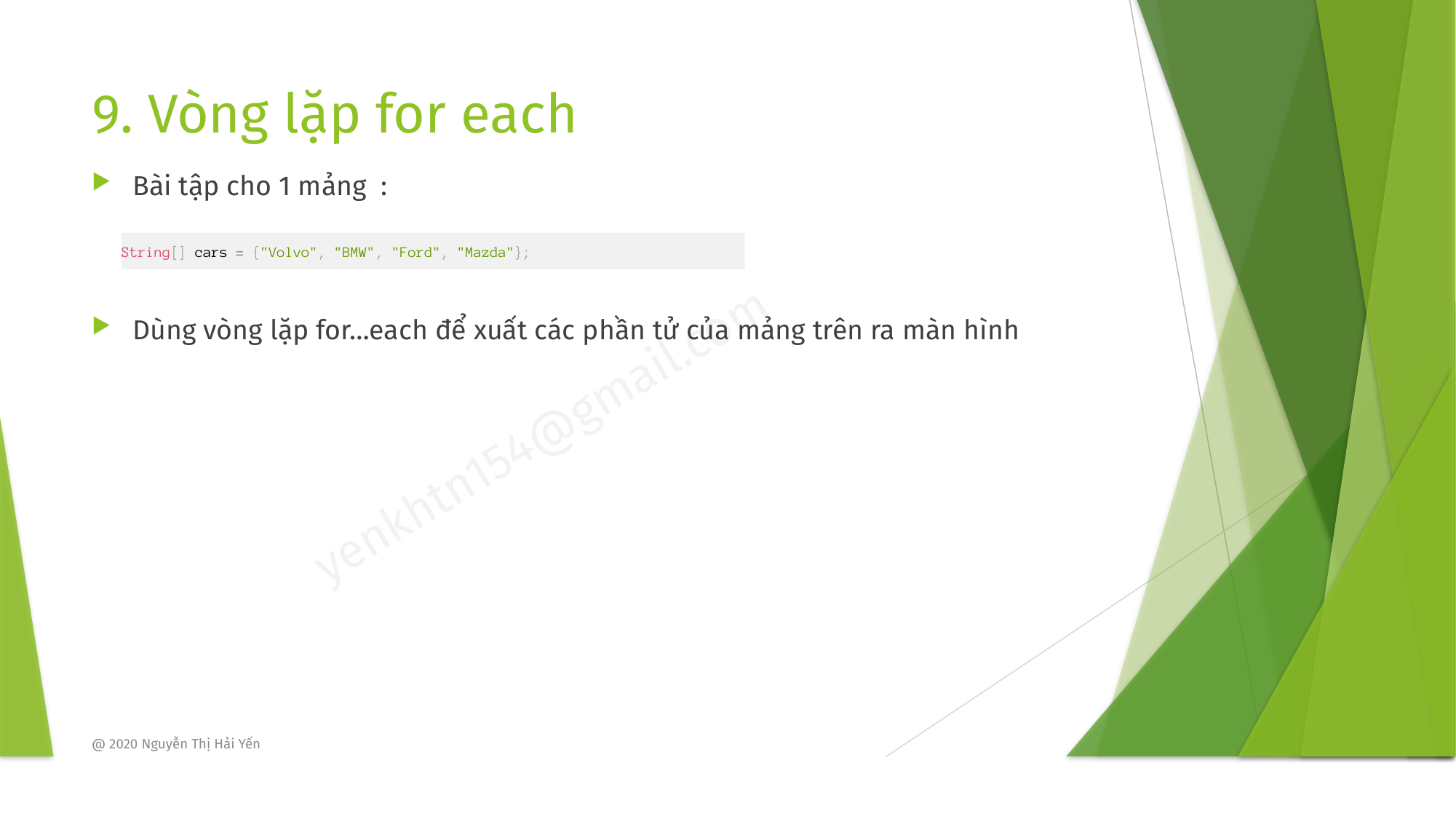

# 9. Vòng lặp for each
Bài tập cho 1 mảng  :

Dùng vòng lặp for…each để xuất các phần tử của mảng trên ra màn hình
String[] cars = {"Volvo", "BMW", "Ford", "Mazda"};
@ 2020 Nguyễn Thị Hải Yến